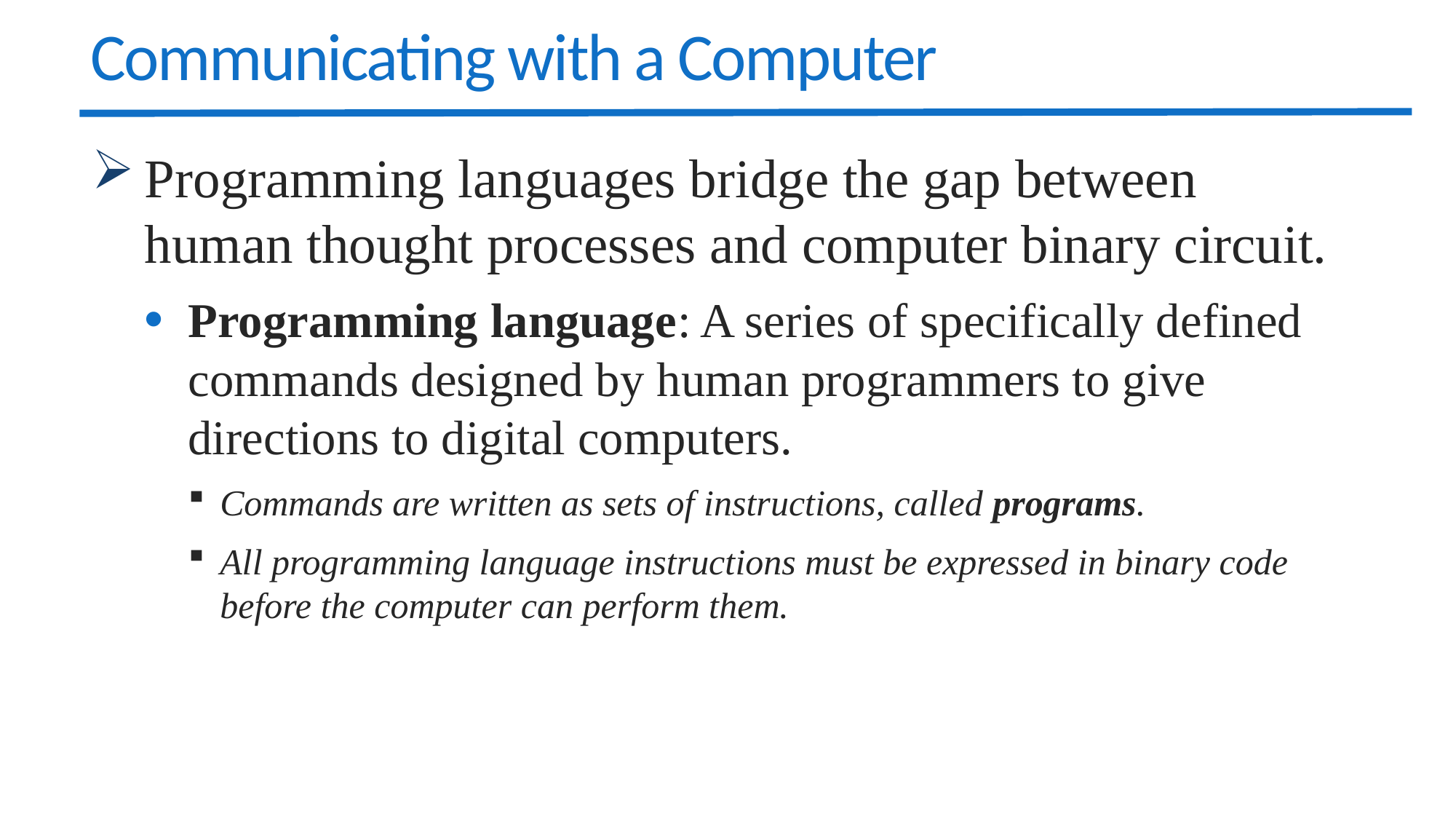

# Communicating with a Computer
Programming languages bridge the gap between human thought processes and computer binary circuit.
Programming language: A series of specifically defined commands designed by human programmers to give directions to digital computers.
Commands are written as sets of instructions, called programs.
All programming language instructions must be expressed in binary code before the computer can perform them.